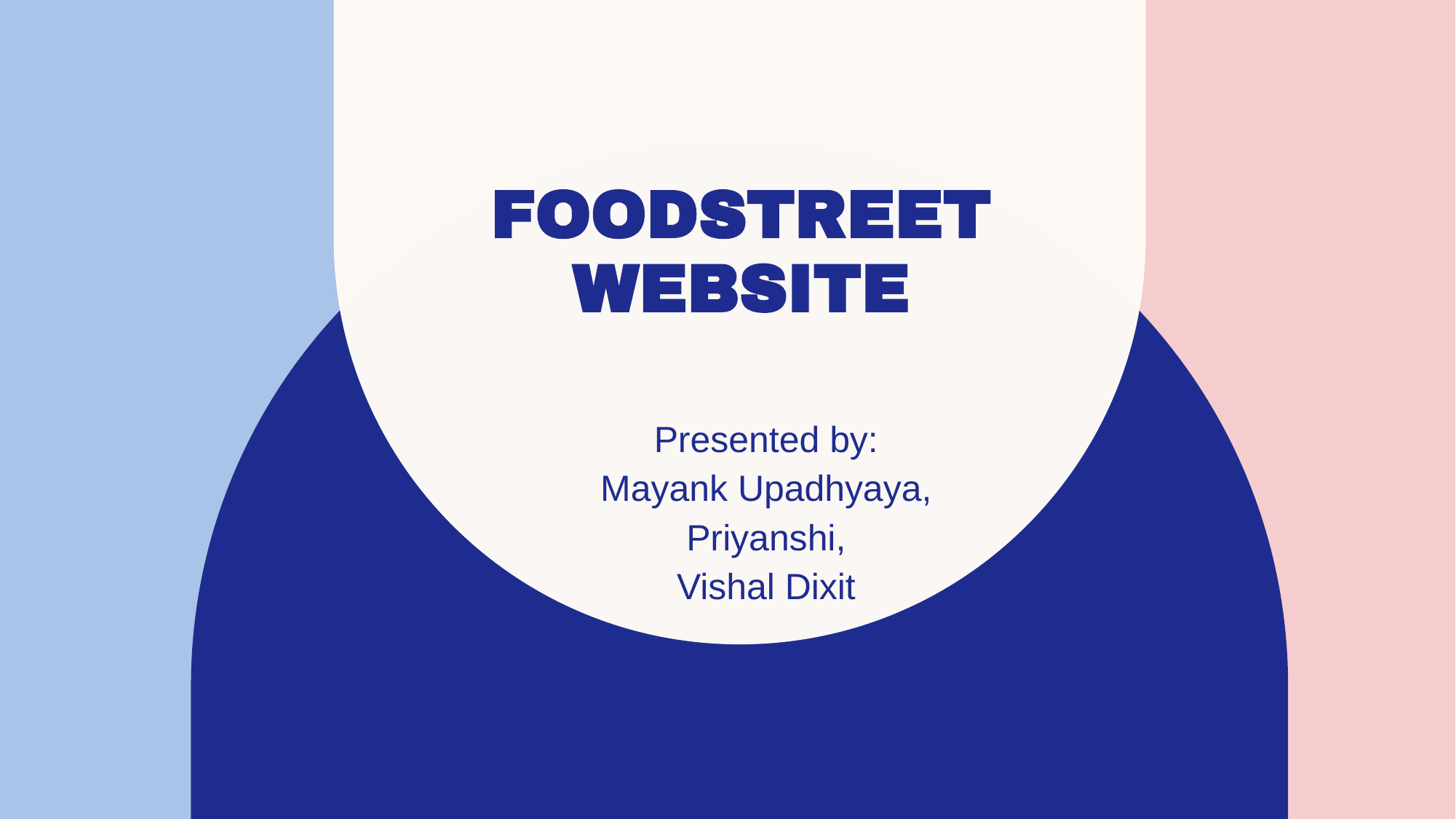

# FoodStreet Website
Presented by:
Mayank Upadhyaya,
Priyanshi,
Vishal Dixit